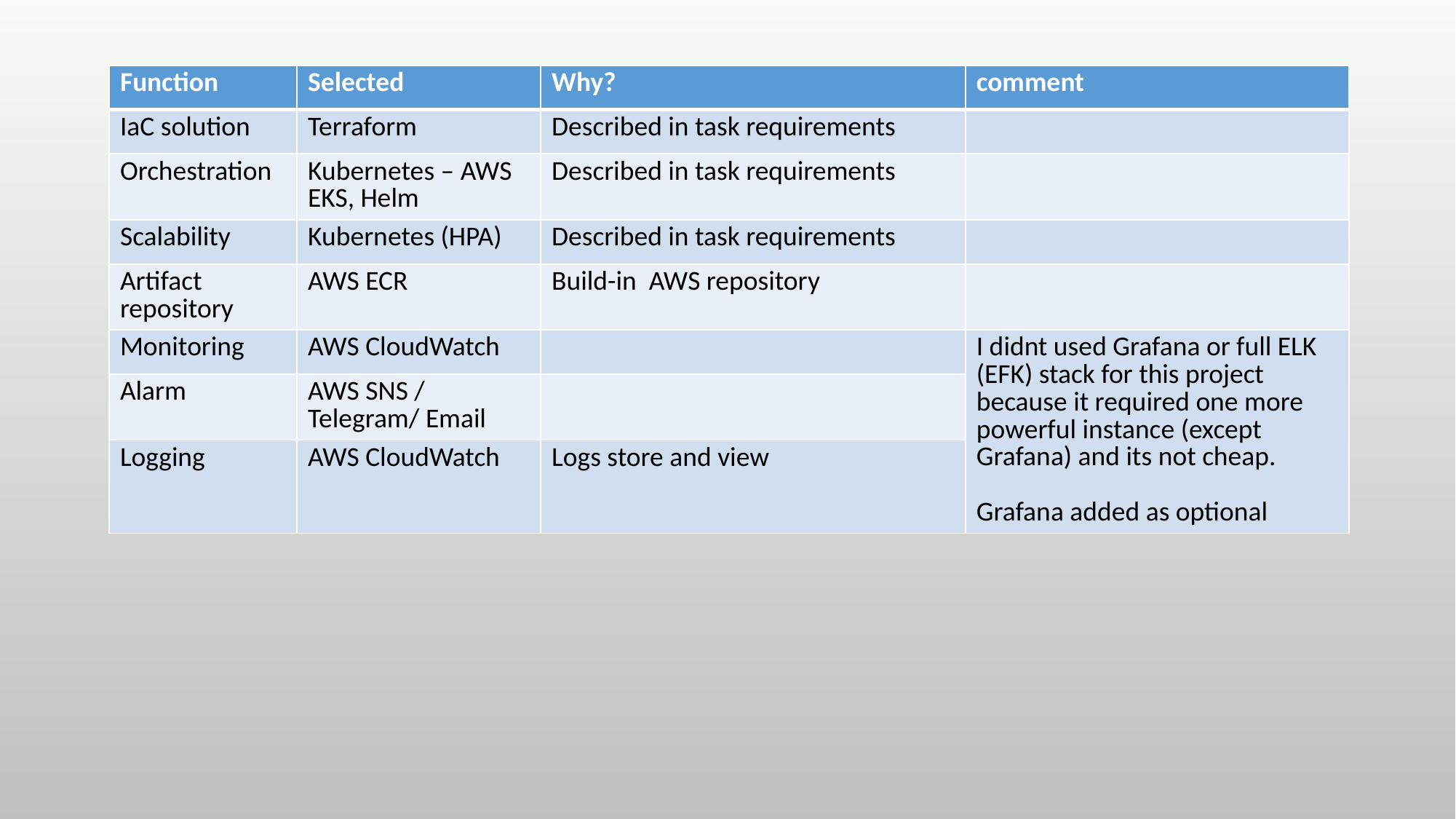

| Function | Selected | Why? | comment |
| --- | --- | --- | --- |
| IaC solution | Terraform | Described in task requirements |  |
| Orchestration | Kubernetes – AWS EKS, Helm | Described in task requirements |  |
| Scalability | Kubernetes (HPA) | Described in task requirements |  |
| Artifact repository | AWS ECR | Build-in AWS repository |  |
| Monitoring | AWS CloudWatch |  | I didnt used Grafana or full ELK (EFK) stack for this project because it required one more powerful instance (except Grafana) and its not cheap. Grafana added as optional |
| Alarm | AWS SNS / Telegram/ Email |  |  |
| Logging | AWS CloudWatch | Logs store and view |  |